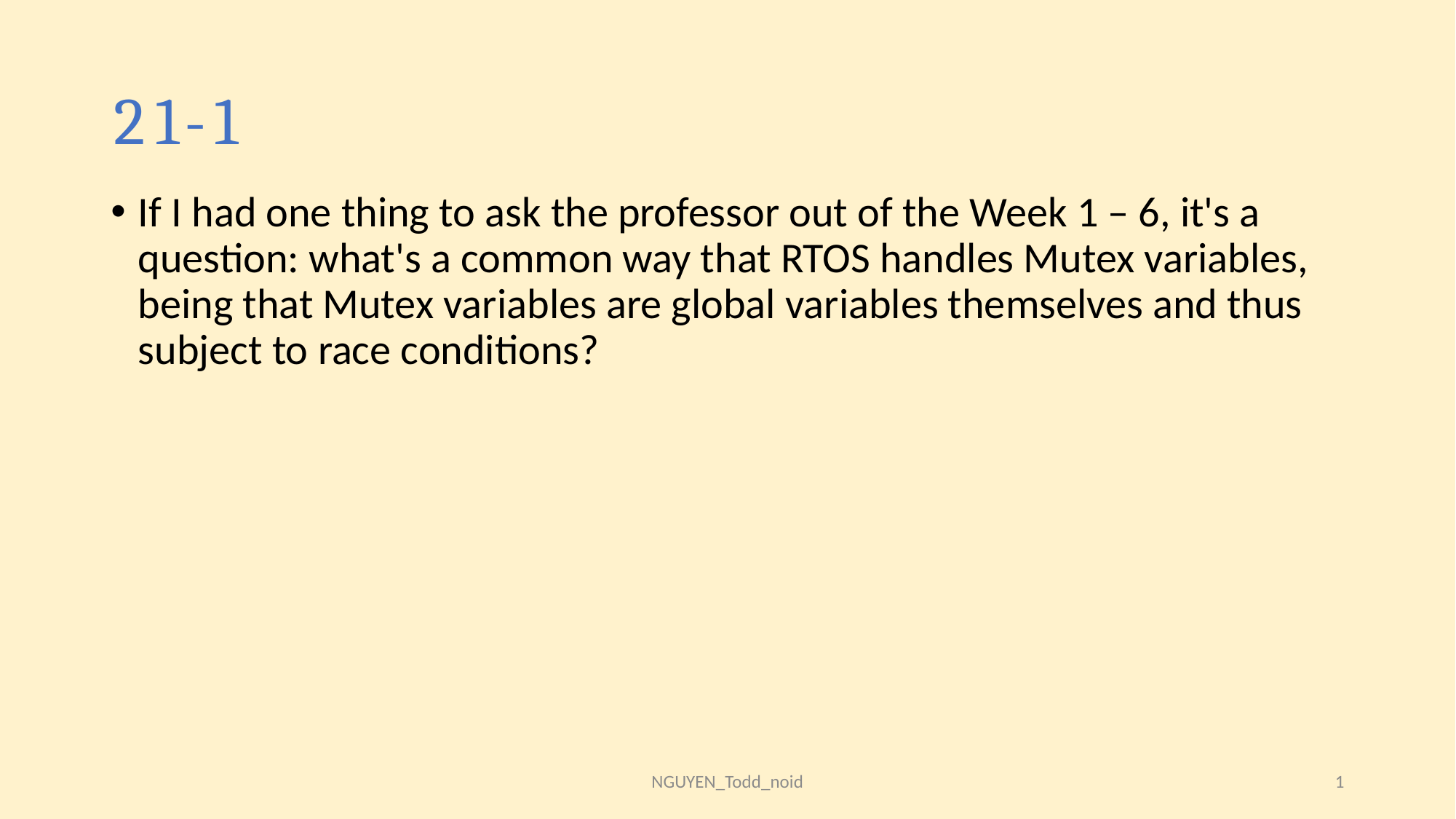

# 21-1
If I had one thing to ask the professor out of the Week 1 – 6, it's a question: what's a common way that RTOS handles Mutex variables, being that Mutex variables are global variables themselves and thus subject to race conditions?
NGUYEN_Todd_noid
1